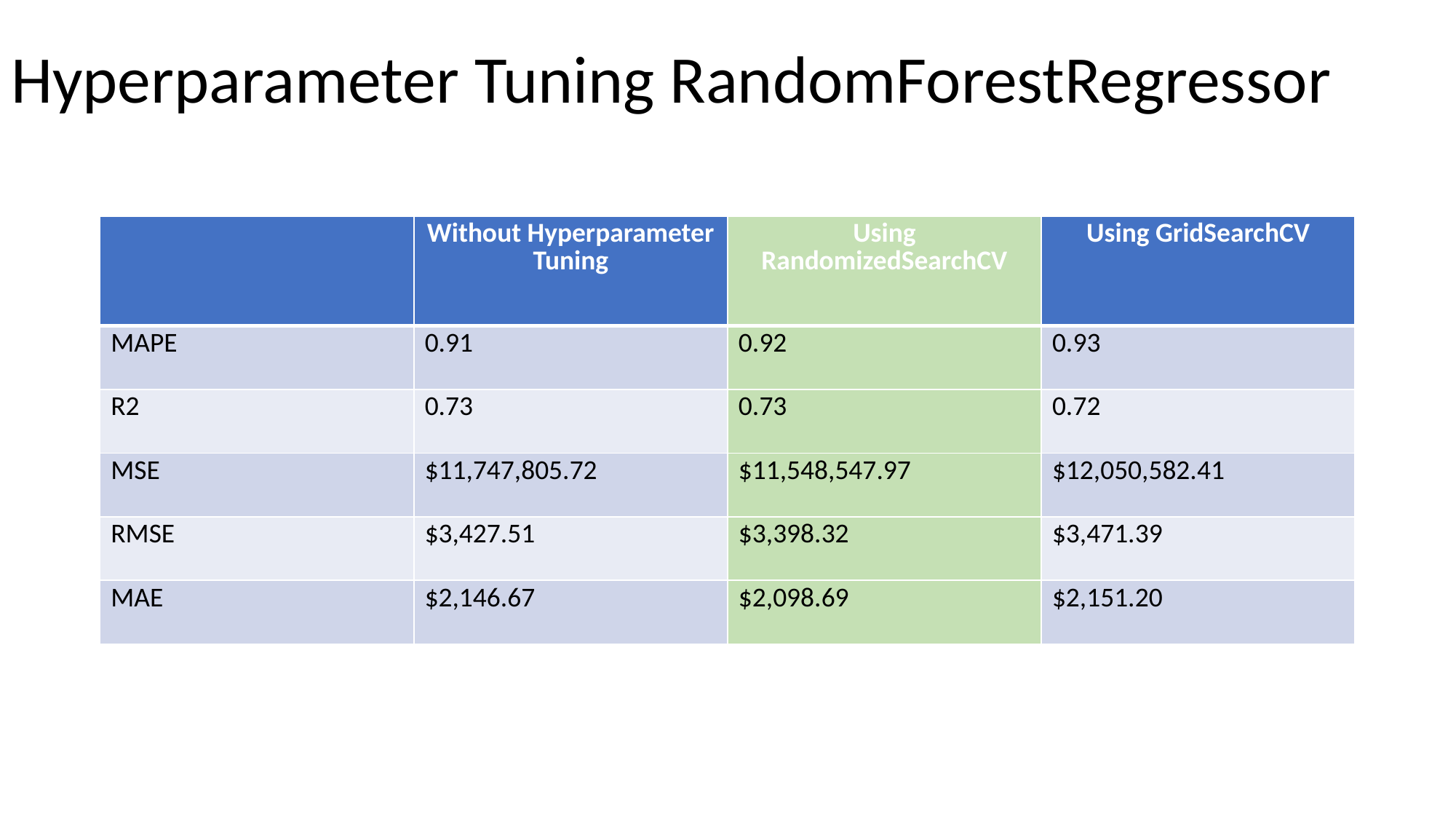

# Hyperparameter Tuning RandomForestRegressor
|  | Without Hyperparameter Tuning | Using RandomizedSearchCV | Using GridSearchCV |
| --- | --- | --- | --- |
| MAPE | 0.91 | 0.92 | 0.93 |
| R2 | 0.73 | 0.73 | 0.72 |
| MSE | $11,747,805.72 | $11,548,547.97 | $12,050,582.41 |
| RMSE | $3,427.51 | $3,398.32 | $3,471.39 |
| MAE | $2,146.67 | $2,098.69 | $2,151.20 |